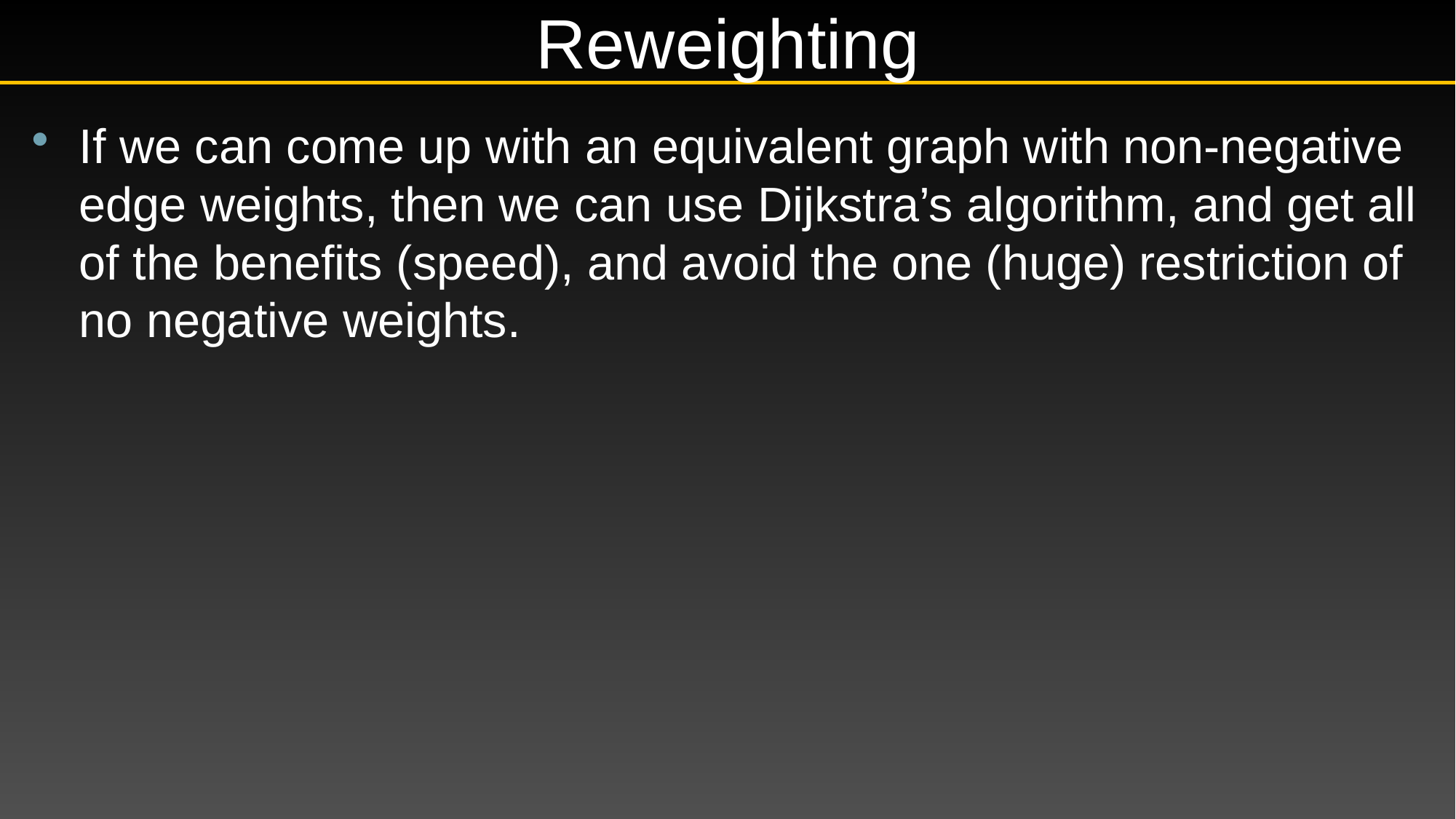

# Reweighting
If we can come up with an equivalent graph with non-negative edge weights, then we can use Dijkstra’s algorithm, and get all of the benefits (speed), and avoid the one (huge) restriction of no negative weights.